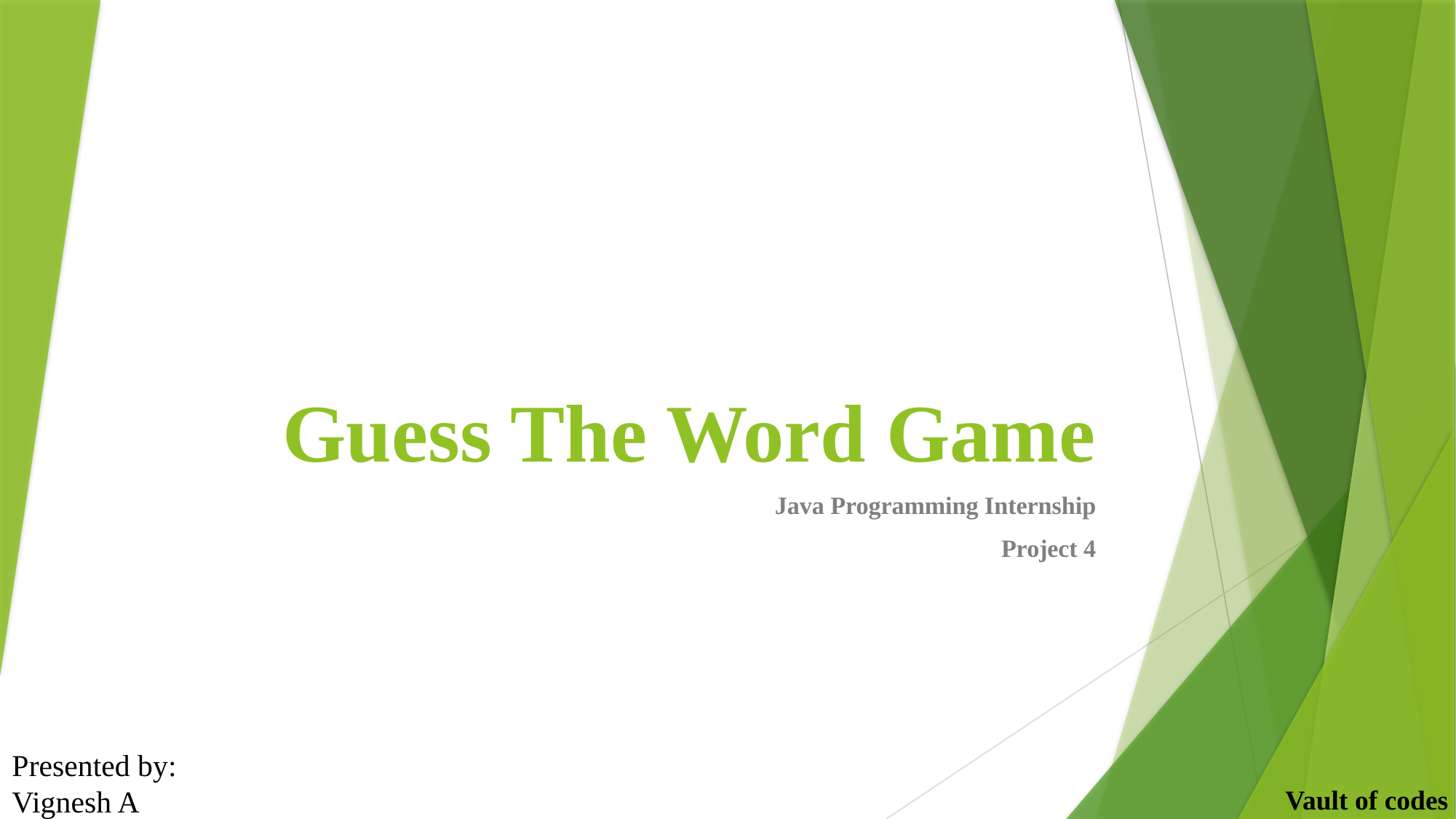

# Guess The Word Game
Java Programming Internship
Project 4
Presented by:
Vignesh A
Vault of codes